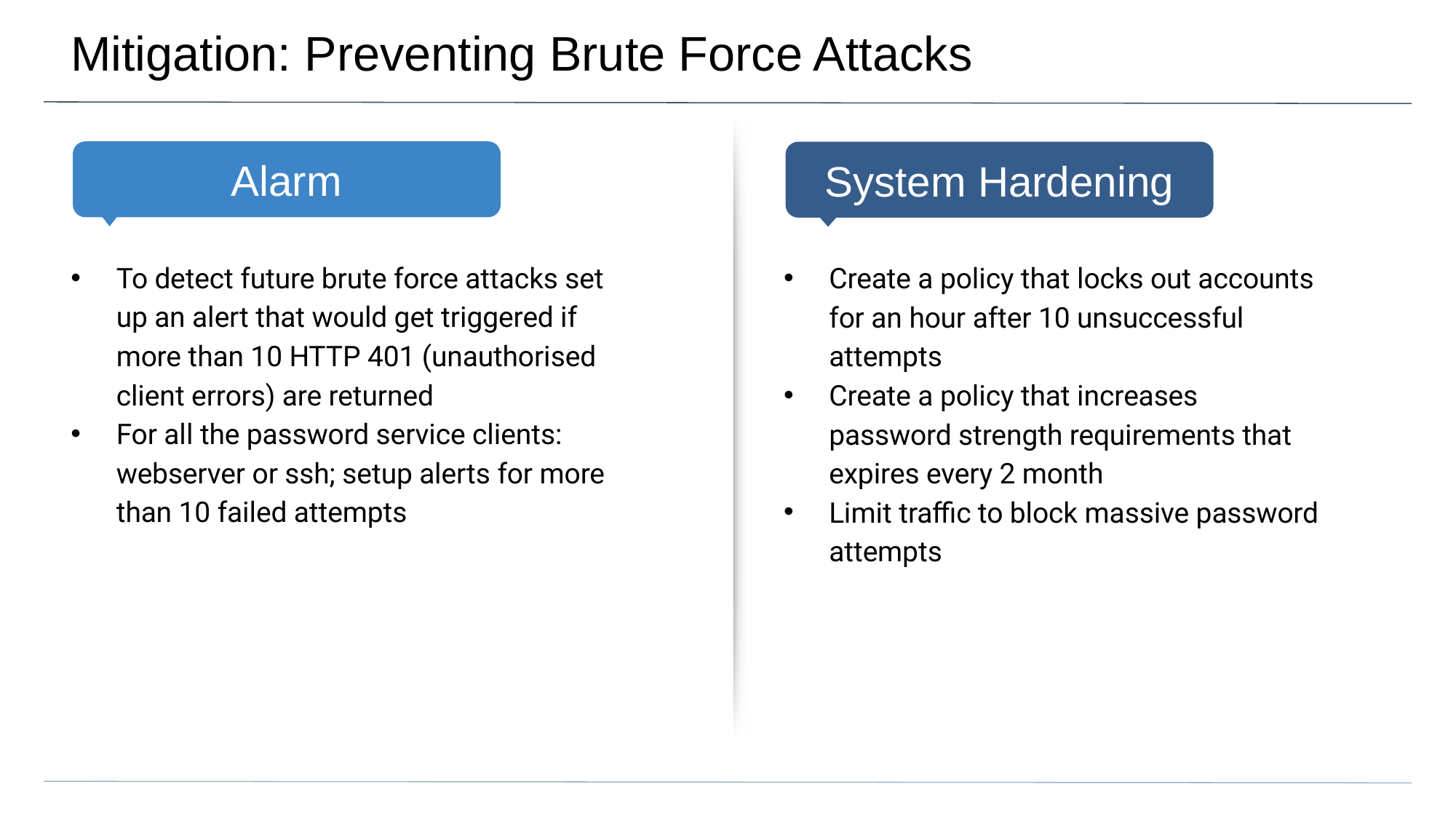

# Mitigation: Preventing Brute Force Attacks
To detect future brute force attacks set up an alert that would get triggered if more than 10 HTTP 401 (unauthorised client errors) are returned
For all the password service clients: webserver or ssh; setup alerts for more than 10 failed attempts

Create a policy that locks out accounts for an hour after 10 unsuccessful attempts
Create a policy that increases password strength requirements that expires every 2 month
Limit traffic to block massive password attempts